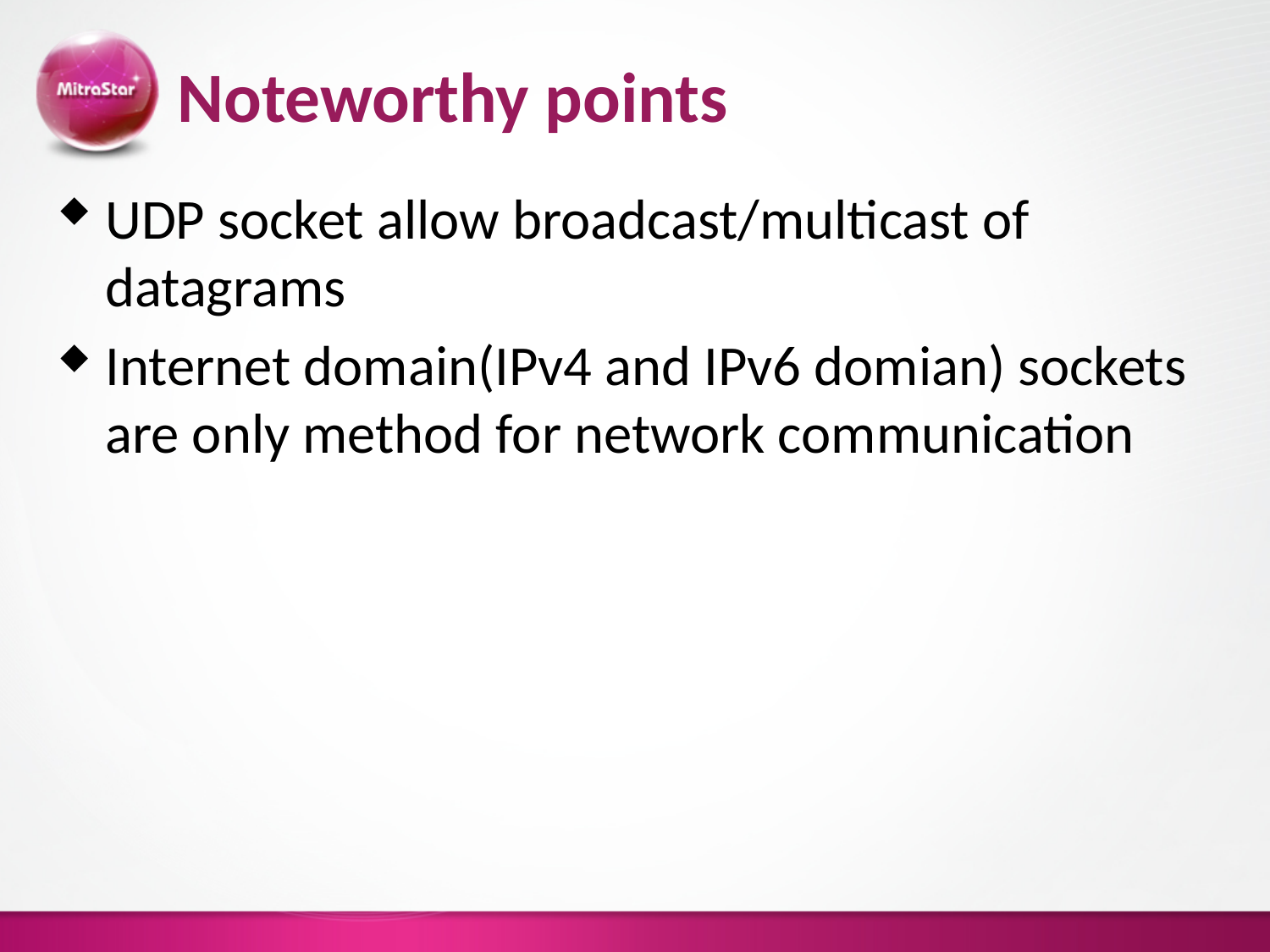

# Noteworthy points
UDP socket allow broadcast/multicast of datagrams
Internet domain(IPv4 and IPv6 domian) sockets are only method for network communication